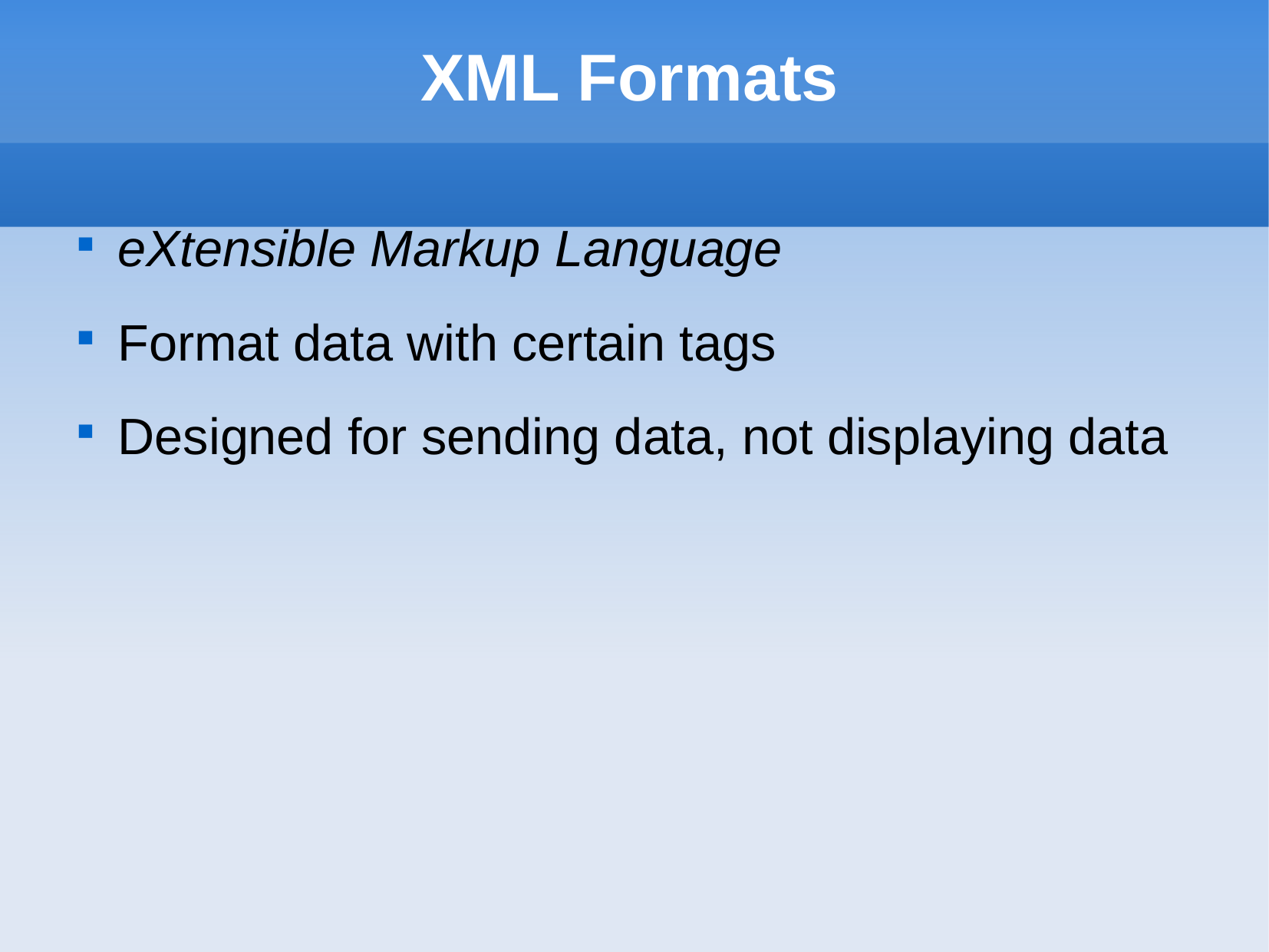

# XML Formats
eXtensible Markup Language
Format data with certain tags
Designed for sending data, not displaying data